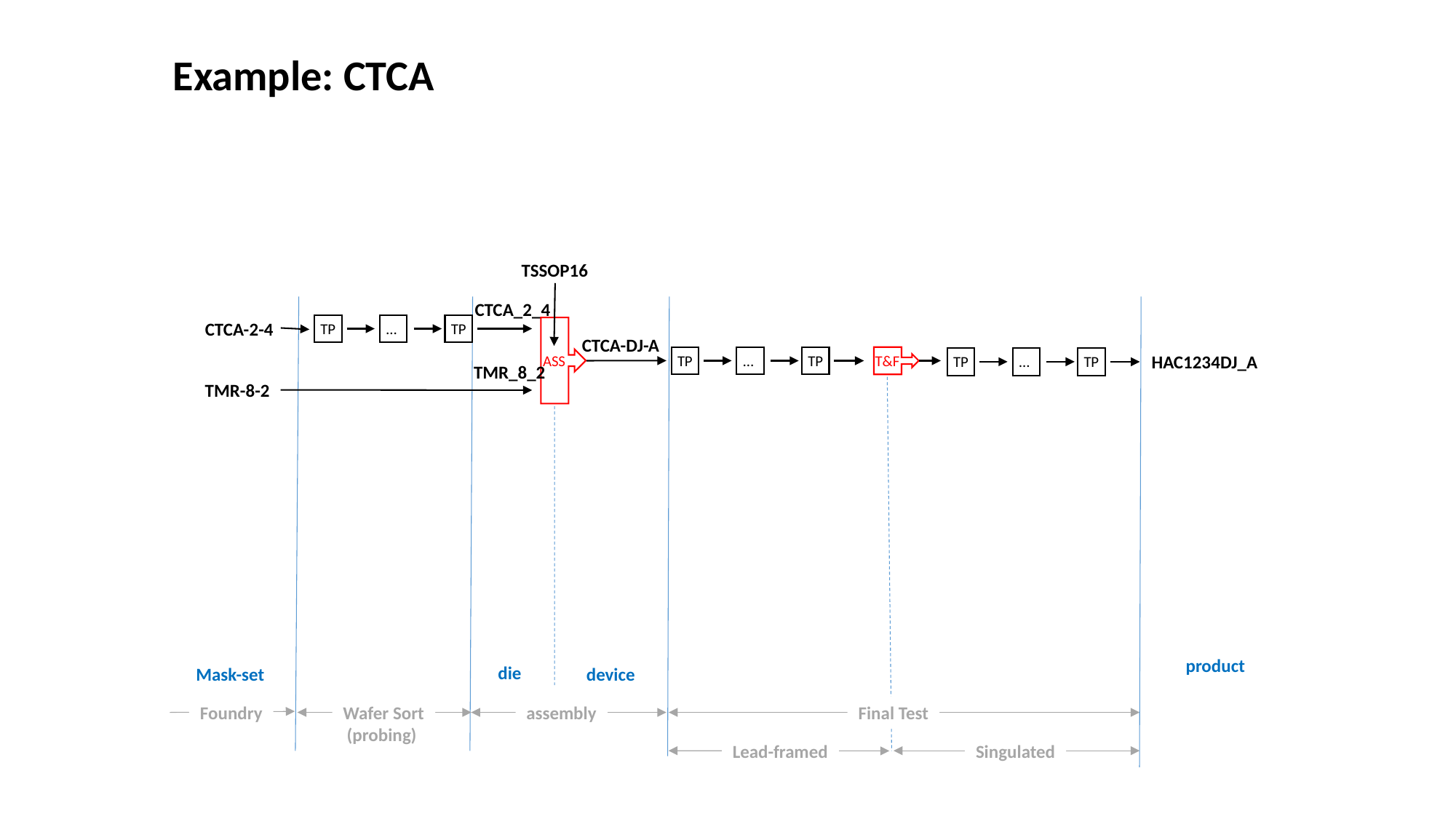

Example: CTCA
TSSOP16
CTCA_2_4
CTCA-2-4
TP

…

TP

ASS
CTCA-DJ-A
HAC1234DJ_A
TP

…

TP

T&F

TP

…

TP

TMR_8_2
TMR-8-2
product
die
device
Mask-set
assembly
Foundry
Wafer Sort
(probing)
Final Test
Lead-framed
Singulated